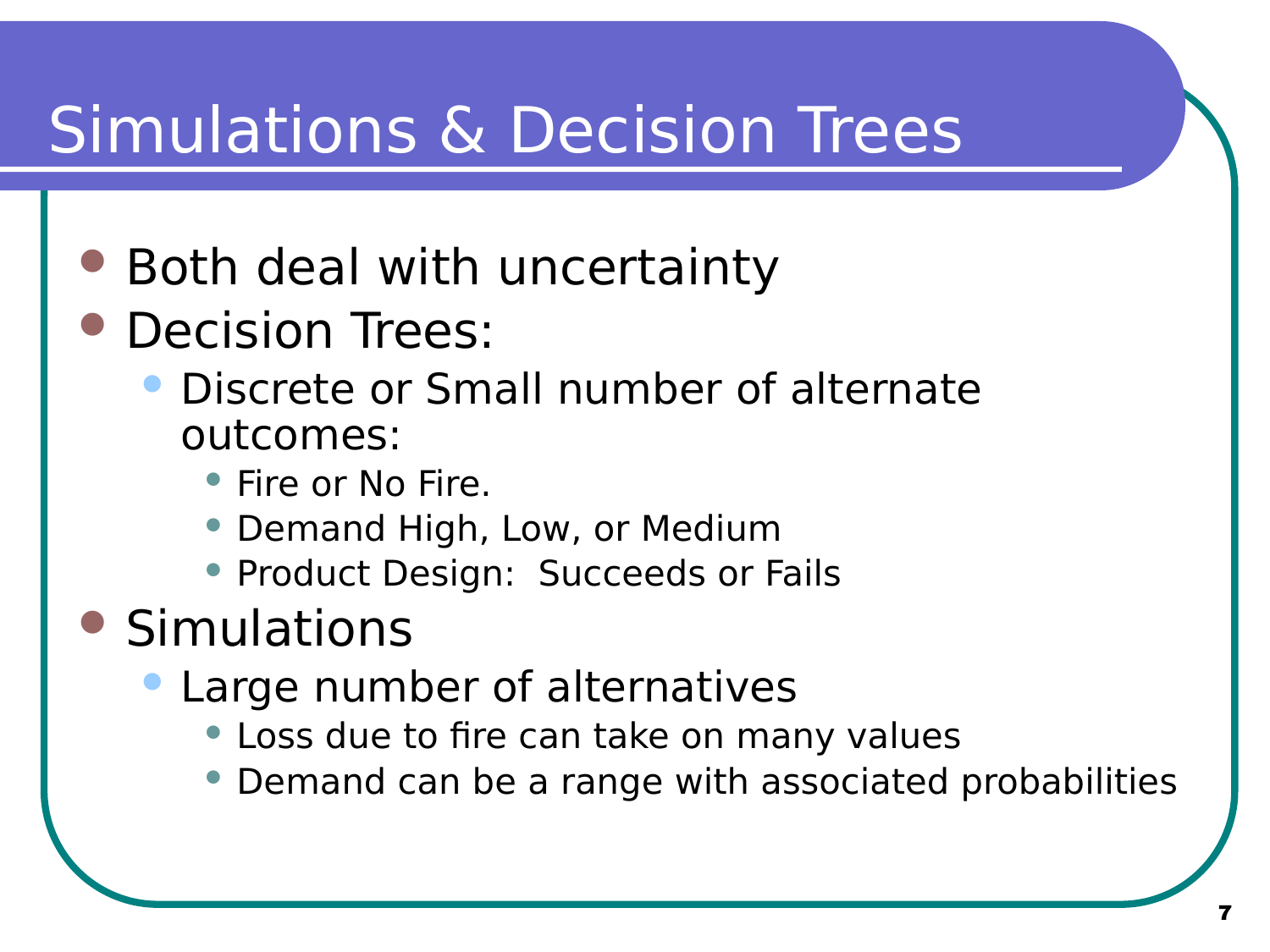

# Simulations & Decision Trees
Both deal with uncertainty
Decision Trees:
Discrete or Small number of alternate outcomes:
Fire or No Fire.
Demand High, Low, or Medium
Product Design:  Succeeds or Fails
Simulations
Large number of alternatives
Loss due to fire can take on many values
Demand can be a range with associated probabilities

7